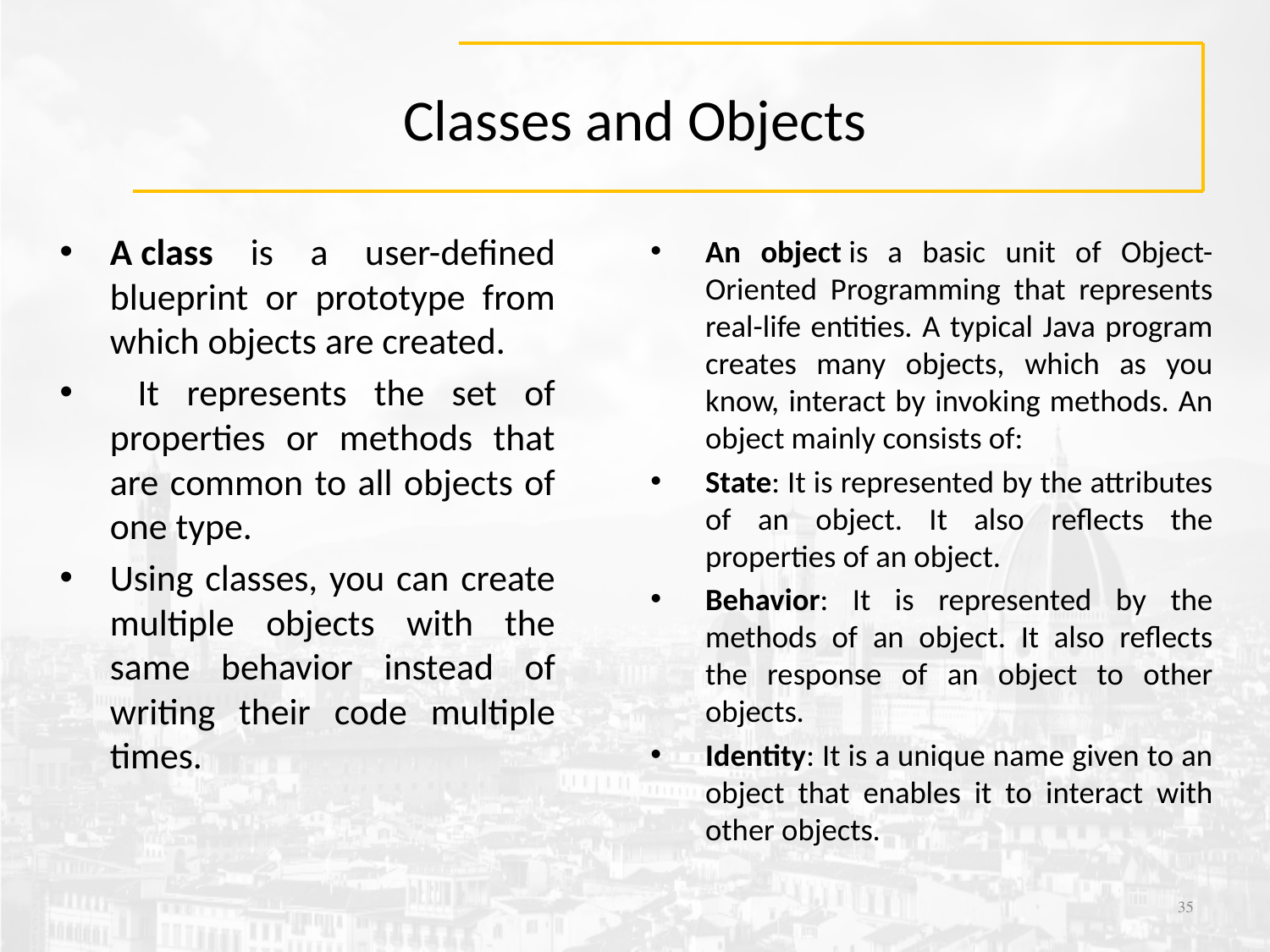

# Classes and Objects
A class is a user-defined blueprint or prototype from which objects are created.
 It represents the set of properties or methods that are common to all objects of one type.
Using classes, you can create multiple objects with the same behavior instead of writing their code multiple times.
An object is a basic unit of Object-Oriented Programming that represents real-life entities. A typical Java program creates many objects, which as you know, interact by invoking methods. An object mainly consists of:
State: It is represented by the attributes of an object. It also reflects the properties of an object.
Behavior: It is represented by the methods of an object. It also reflects the response of an object to other objects.
Identity: It is a unique name given to an object that enables it to interact with other objects.

35